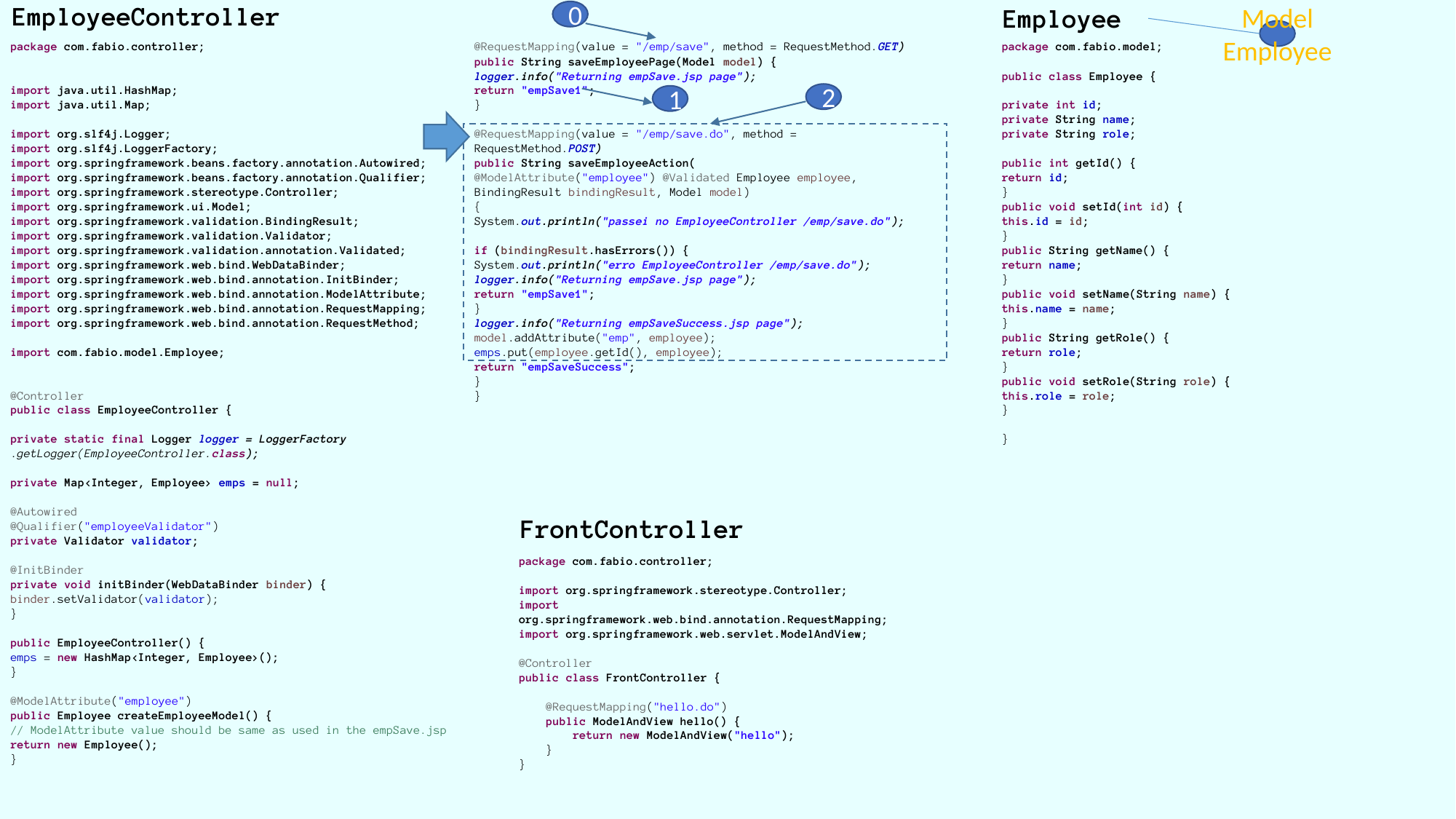

EmployeeController
Employee
0
Model
Employee

package com.fabio.controller;

import java.util.HashMap;
import java.util.Map;

import org.slf4j.Logger;
import org.slf4j.LoggerFactory;
import org.springframework.beans.factory.annotation.Autowired;
import org.springframework.beans.factory.annotation.Qualifier;
import org.springframework.stereotype.Controller;
import org.springframework.ui.Model;
import org.springframework.validation.BindingResult;
import org.springframework.validation.Validator;
import org.springframework.validation.annotation.Validated;
import org.springframework.web.bind.WebDataBinder;
import org.springframework.web.bind.annotation.InitBinder;
import org.springframework.web.bind.annotation.ModelAttribute;
import org.springframework.web.bind.annotation.RequestMapping;
import org.springframework.web.bind.annotation.RequestMethod;

import com.fabio.model.Employee;

@Controller
public class EmployeeController {

private static final Logger logger = LoggerFactory
.getLogger(EmployeeController.class);

private Map<Integer, Employee> emps = null;

@Autowired
@Qualifier("employeeValidator")
private Validator validator;

@InitBinder
private void initBinder(WebDataBinder binder) {
binder.setValidator(validator);
}

public EmployeeController() {
emps = new HashMap<Integer, Employee>();
}

@ModelAttribute("employee")
public Employee createEmployeeModel() {
// ModelAttribute value should be same as used in the empSave.jsp
return new Employee();
}

@RequestMapping(value = "/emp/save", method = RequestMethod.GET)
public String saveEmployeePage(Model model) {
logger.info("Returning empSave.jsp page");
return "empSave1";
}

@RequestMapping(value = "/emp/save.do", method = RequestMethod.POST)
public String saveEmployeeAction(
@ModelAttribute("employee") @Validated Employee employee,
BindingResult bindingResult, Model model)
{
System.out.println("passei no EmployeeController /emp/save.do");

if (bindingResult.hasErrors()) {
System.out.println("erro EmployeeController /emp/save.do");
logger.info("Returning empSave.jsp page");
return "empSave1";
}
logger.info("Returning empSaveSuccess.jsp page");
model.addAttribute("emp", employee);
emps.put(employee.getId(), employee);
return "empSaveSuccess";
}
}
package com.fabio.model;

public class Employee {

private int id;
private String name;
private String role;

public int getId() {
return id;
}
public void setId(int id) {
this.id = id;
}
public String getName() {
return name;
}
public void setName(String name) {
this.name = name;
}
public String getRole() {
return role;
}
public void setRole(String role) {
this.role = role;
}

}
2
1

FrontController
package com.fabio.controller;

import org.springframework.stereotype.Controller;
import org.springframework.web.bind.annotation.RequestMapping;
import org.springframework.web.servlet.ModelAndView;

@Controller
public class FrontController {

    @RequestMapping("hello.do")
    public ModelAndView hello() {
        return new ModelAndView("hello");
    }
}